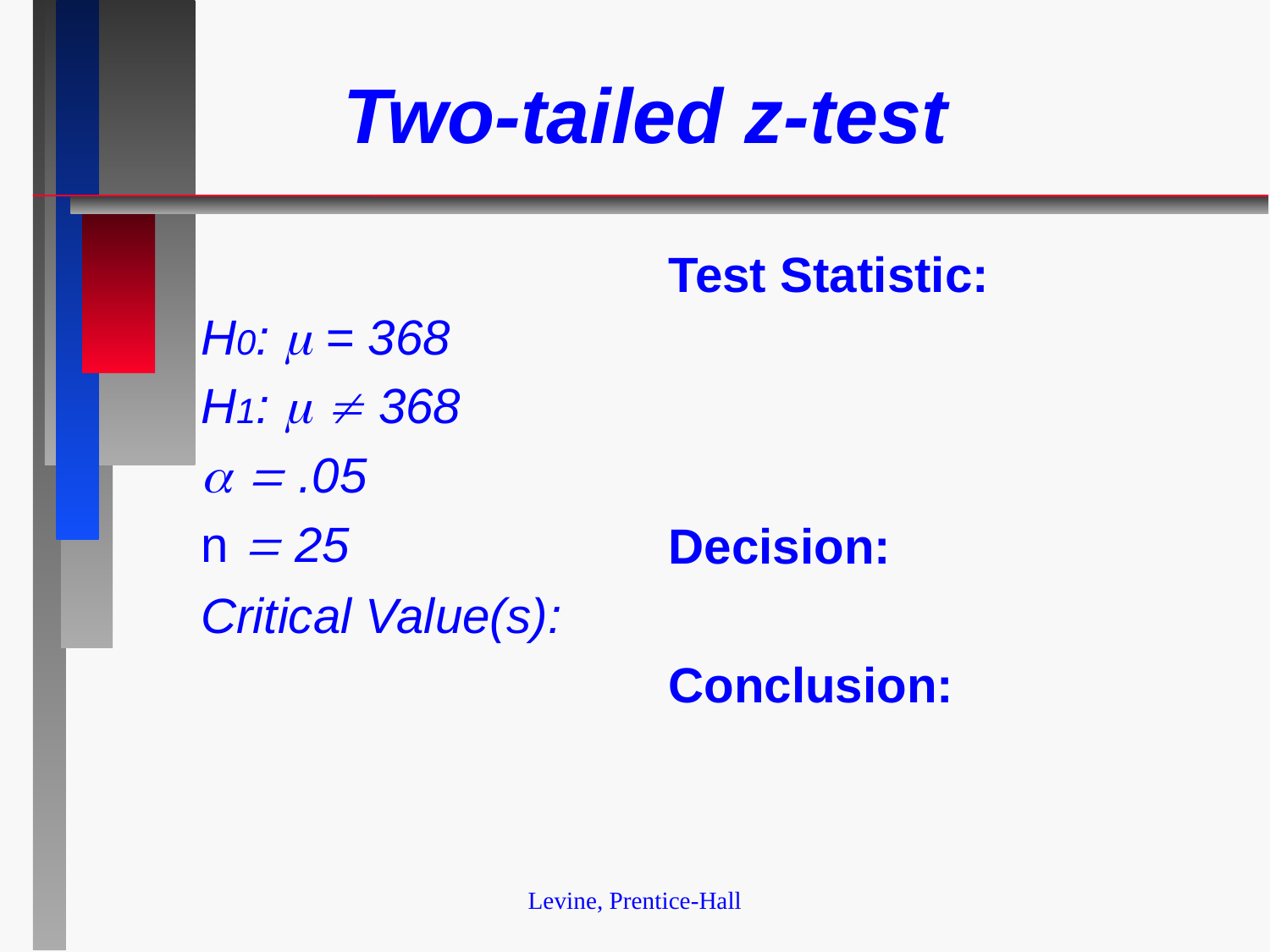

# Two-tailed z-test
Test Statistic:
Decision:

Conclusion:

H0: μ = 368
H1: μ ≠ 368
α = .05
n = 25
Critical Value(s):

Levine, Prentice-Hall